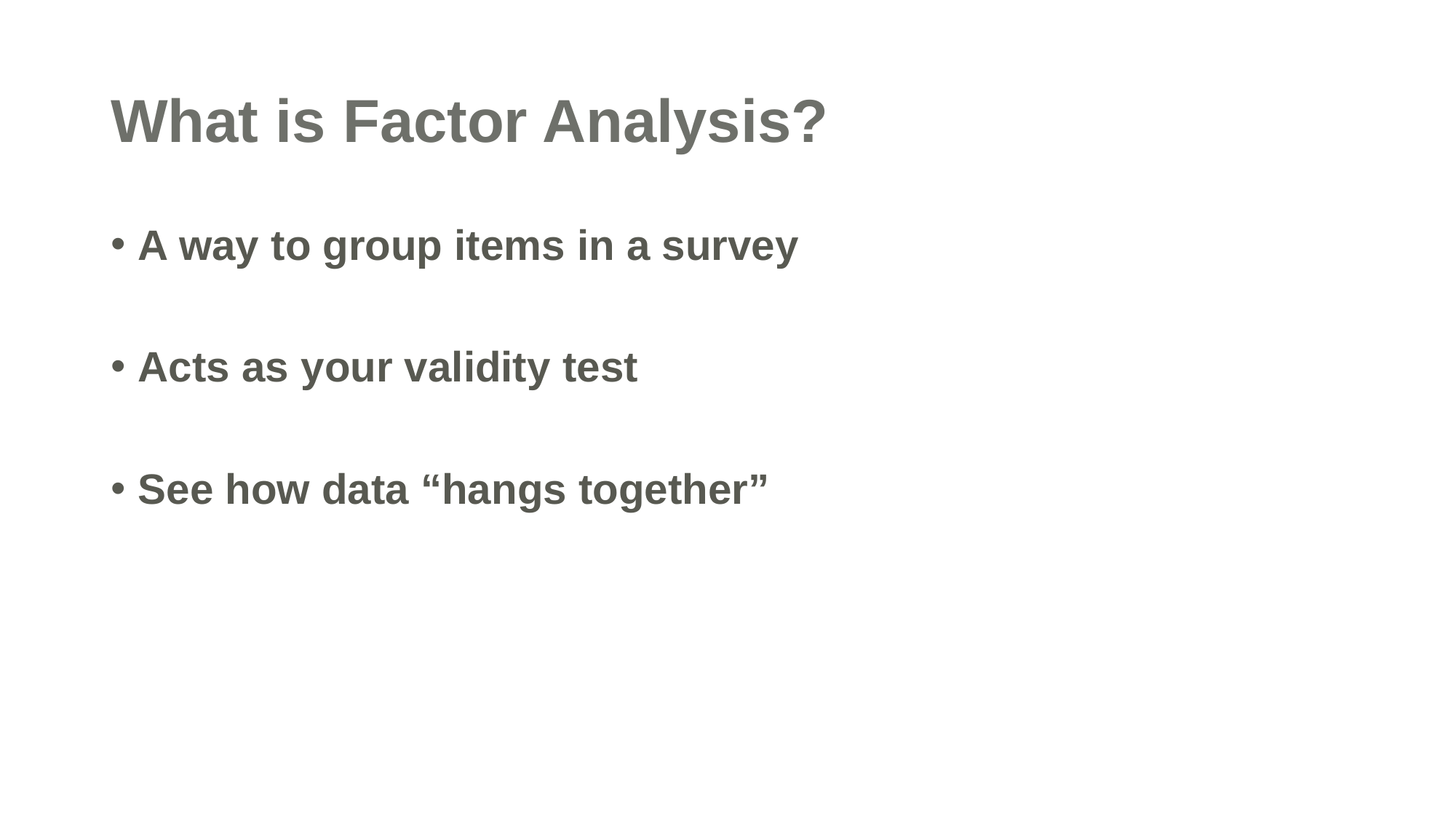

# What is Factor Analysis?
A way to group items in a survey

Acts as your validity test

See how data “hangs together”